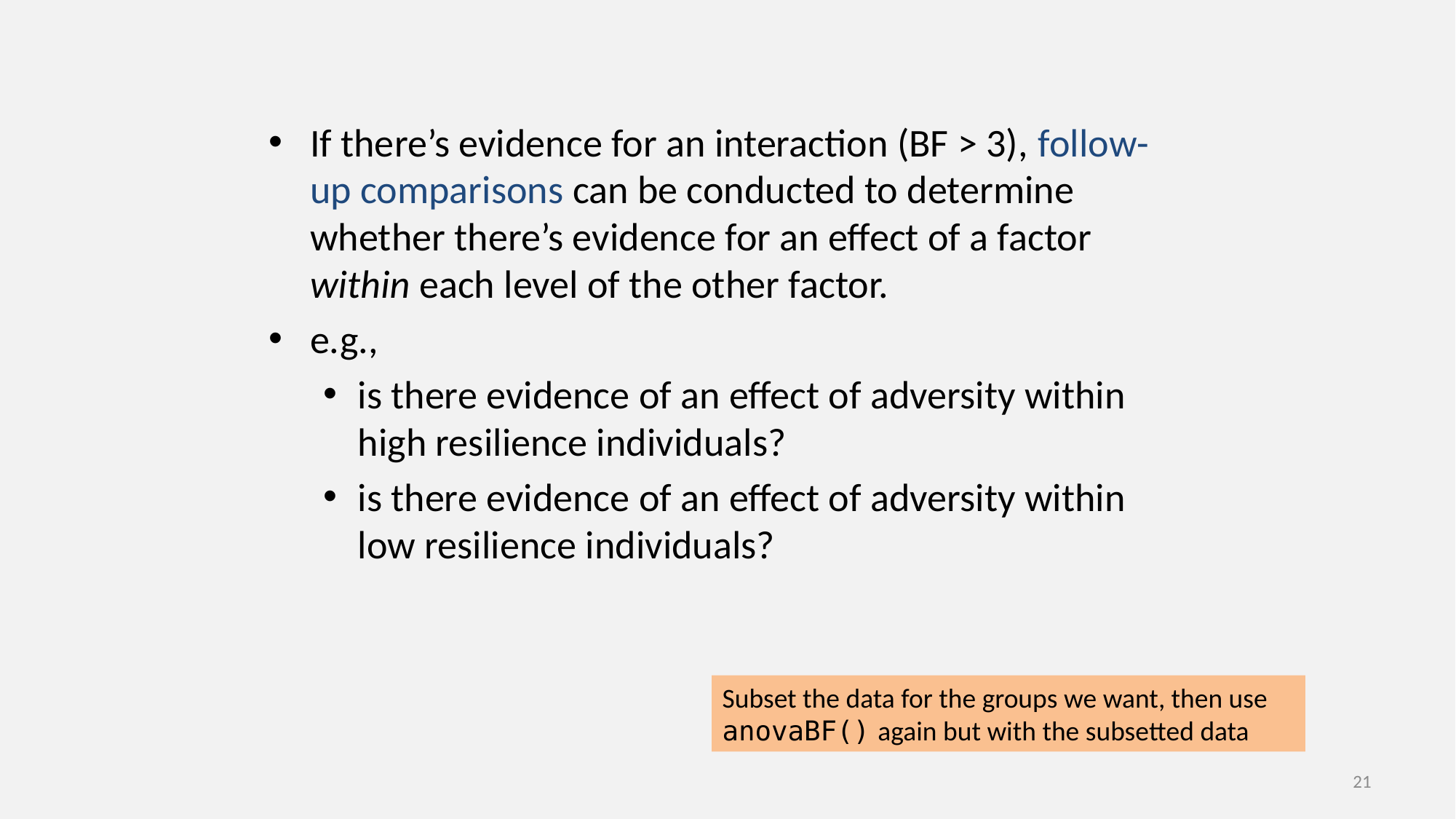

If there’s evidence for an interaction (BF > 3), follow-up comparisons can be conducted to determine whether there’s evidence for an effect of a factor within each level of the other factor.
e.g.,
is there evidence of an effect of adversity within high resilience individuals?
is there evidence of an effect of adversity within low resilience individuals?

Subset the data for the groups we want, then use anovaBF() again but with the subsetted data
21